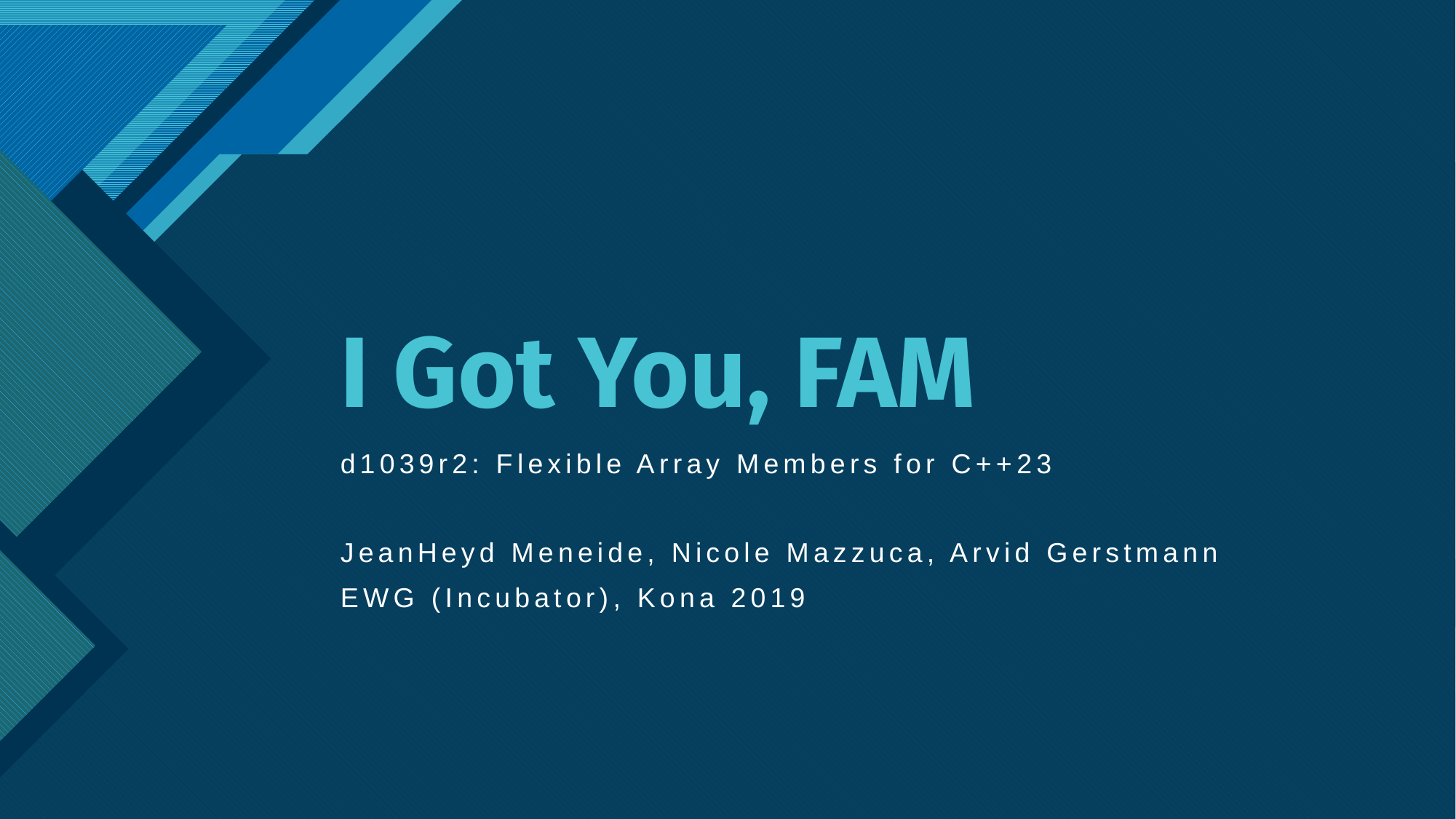

# I Got You, FAM
d1039r2: Flexible Array Members for C++23

JeanHeyd Meneide, Nicole Mazzuca, Arvid Gerstmann
EWG (Incubator), Kona 2019